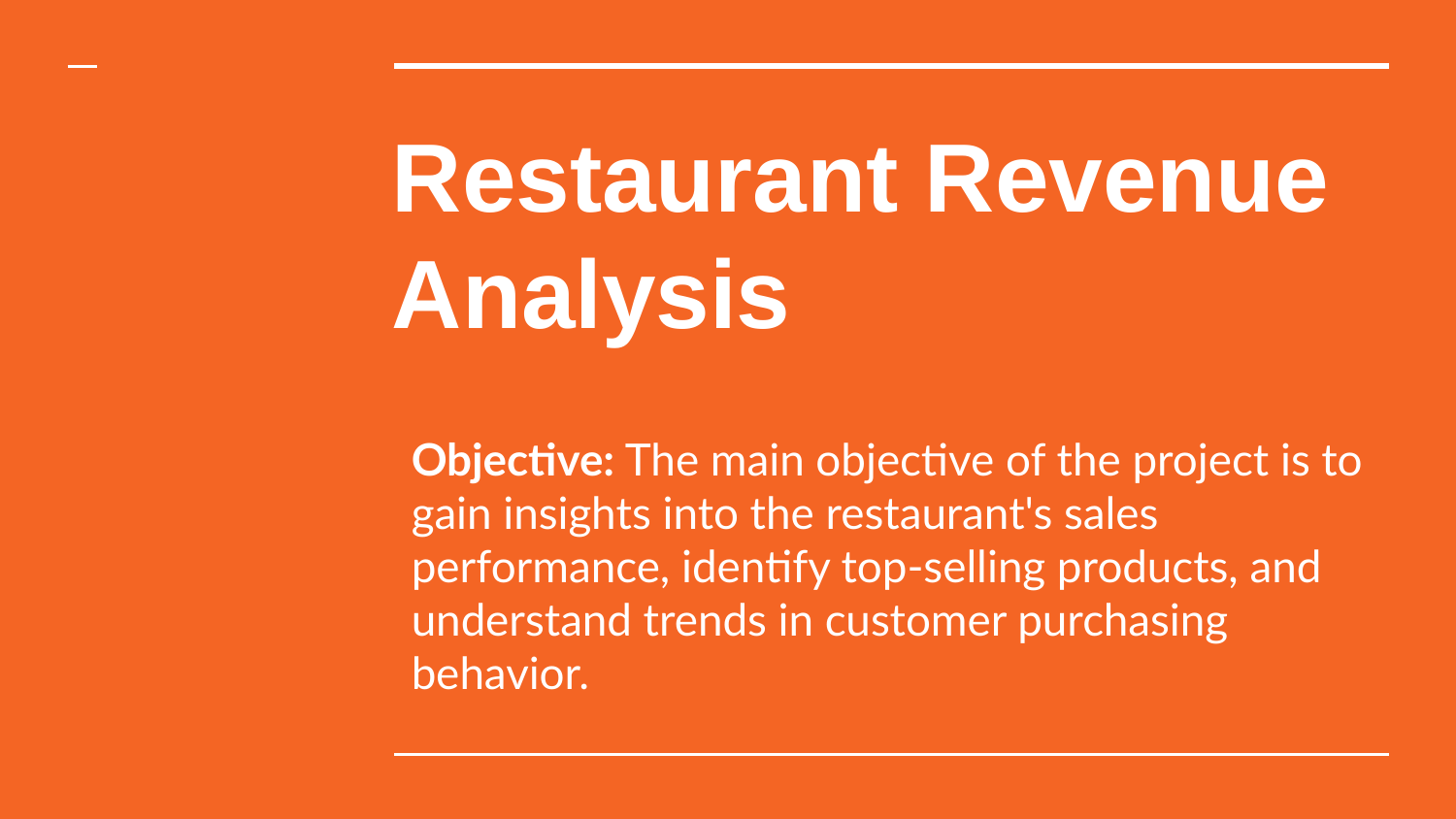

# Restaurant Revenue Analysis
Objective: The main objective of the project is to gain insights into the restaurant's sales performance, identify top-selling products, and understand trends in customer purchasing behavior.